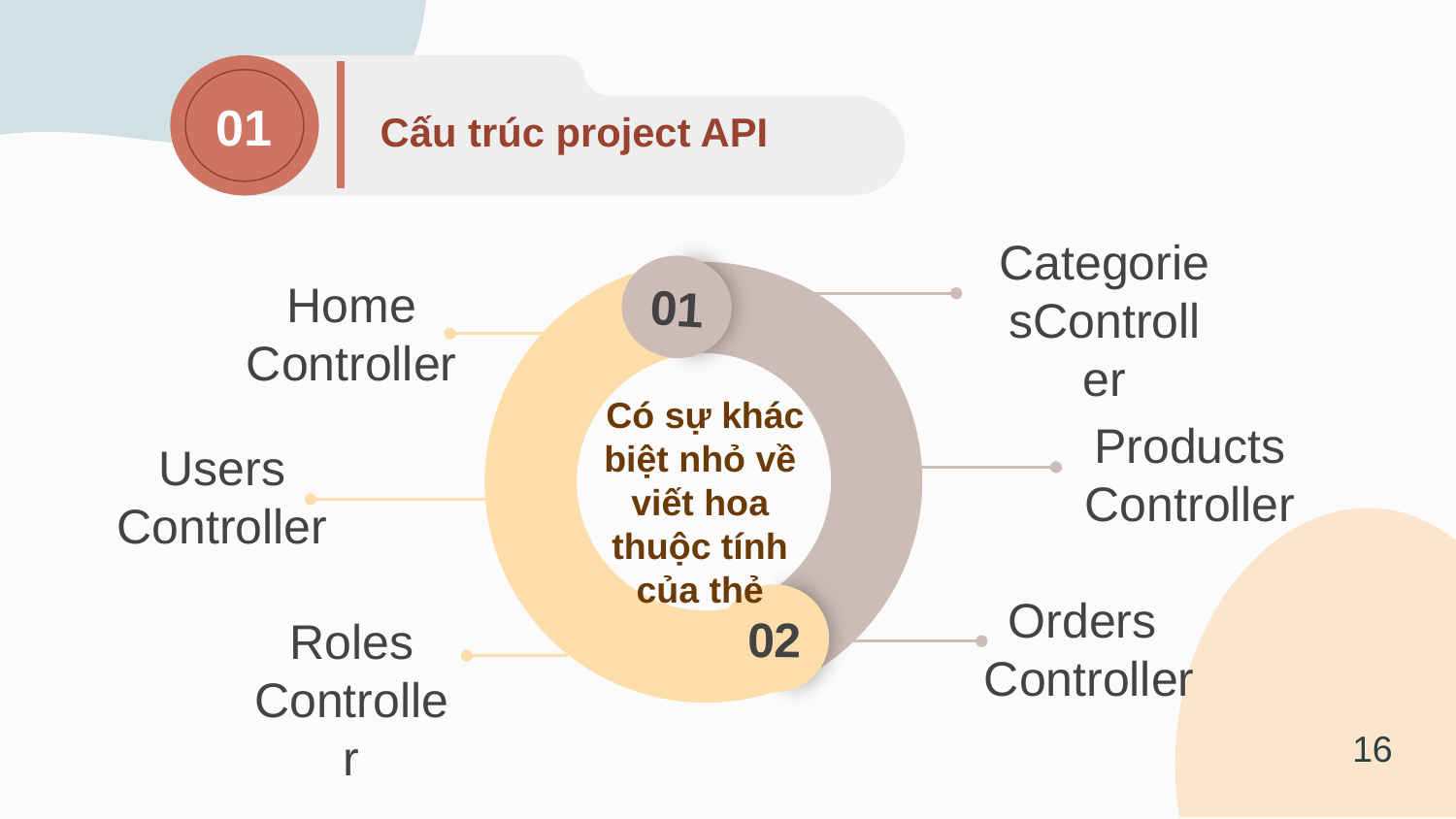

01
Cấu trúc project API
CategoriesController

01

Home Controller

 Có sự khác biệt nhỏ về viết hoa thuộc tính của thẻ
Products Controller
Users Controller
Orders  Controller

02
Roles Controller
16